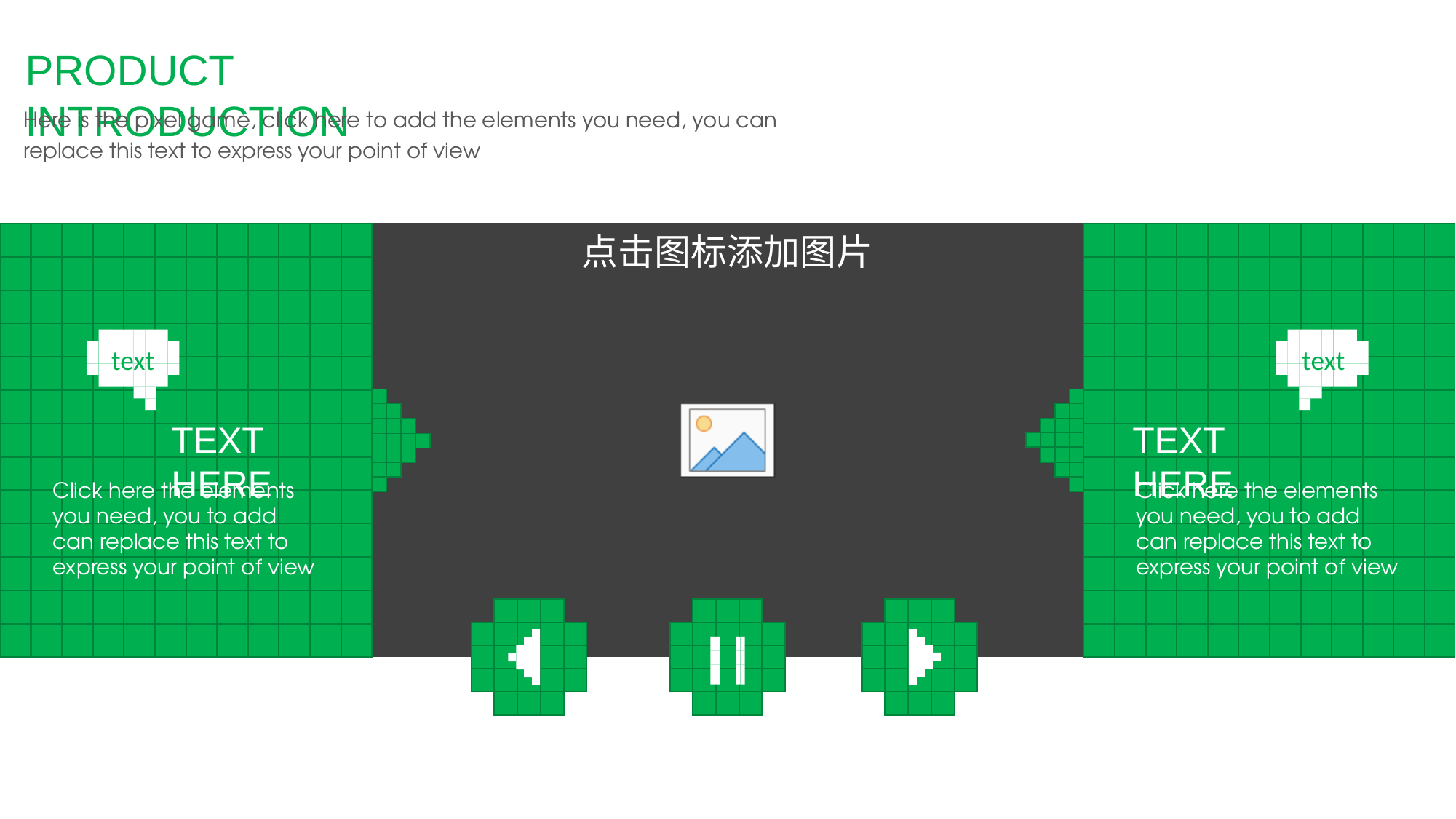

PRODUCT INTRODUCTION
Here is the pixel game, click here to add the elements you need, you can replace this text to express your point of view

text

text

TEXT HERE
TEXT HERE
Click here the elements you need, you to add  can replace this text to express your point of view
Click here the elements you need, you to add  can replace this text to express your point of view